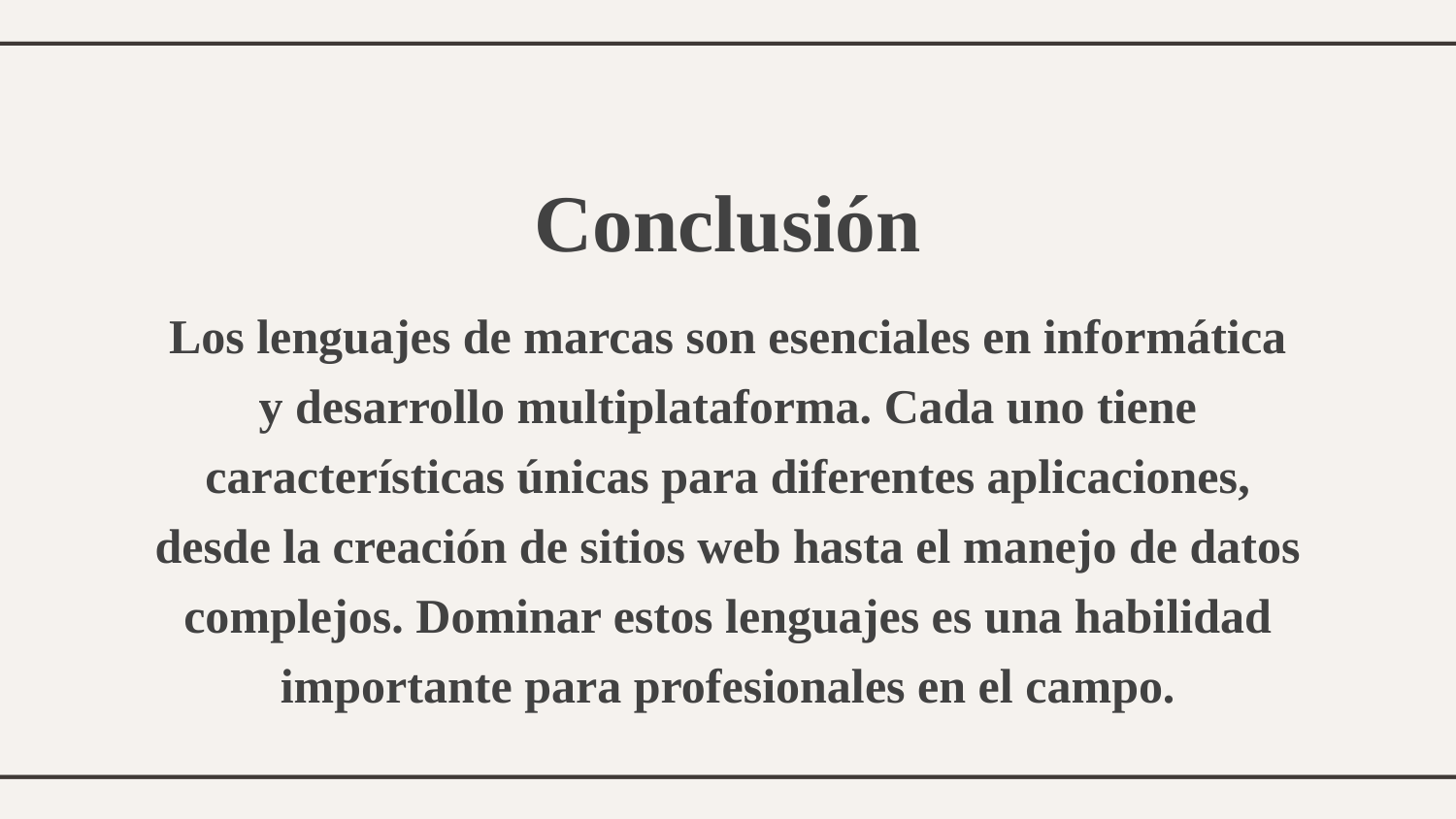

Conclusión
Los lenguajes de marcas son esenciales en informática y desarrollo multiplataforma. Cada uno tiene características únicas para diferentes aplicaciones, desde la creación de sitios web hasta el manejo de datos complejos. Dominar estos lenguajes es una habilidad importante para profesionales en el campo.